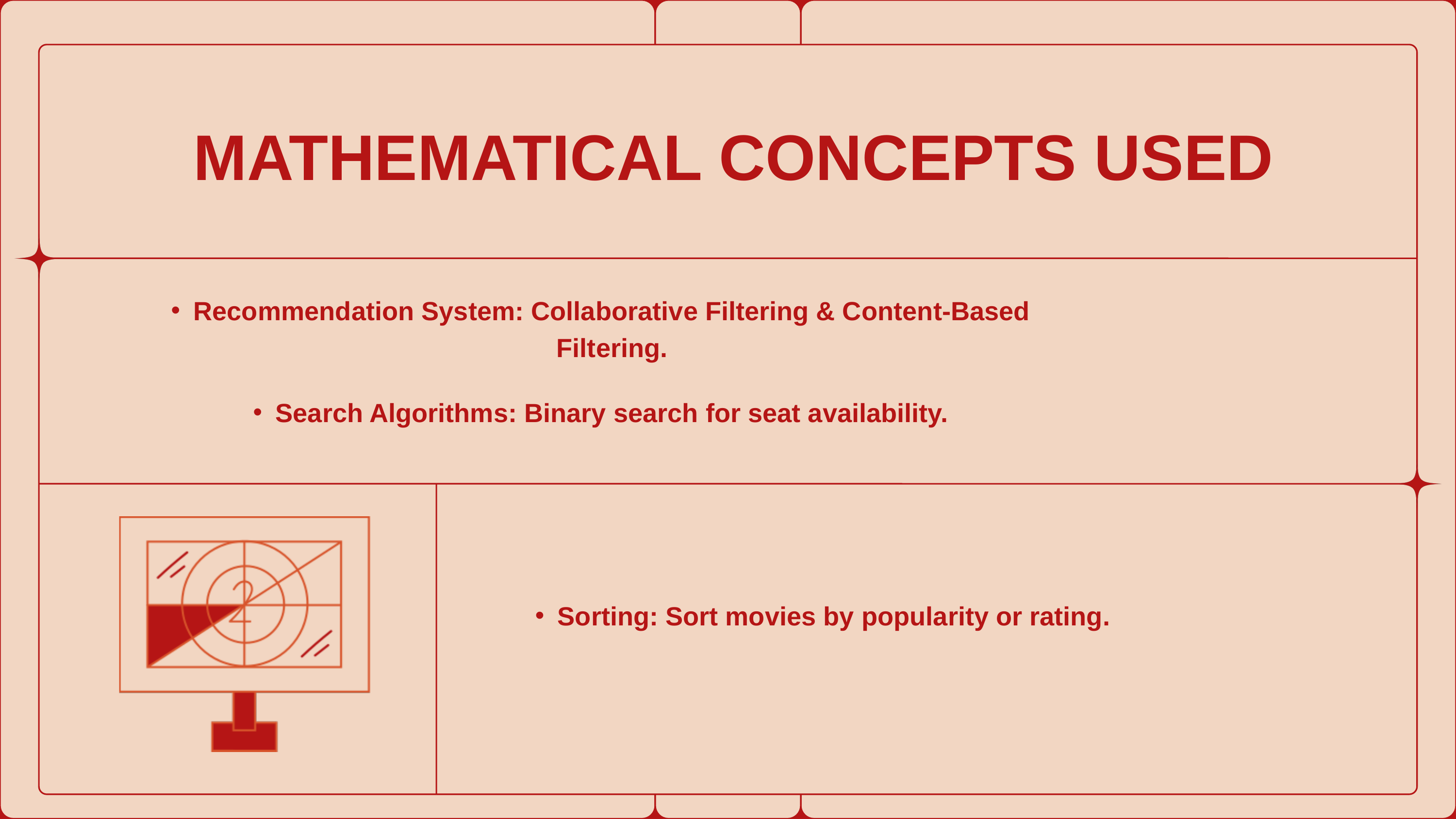

MATHEMATICAL CONCEPTS USED

Recommendation System: Collaborative Filtering & Content-Based Filtering.

Search Algorithms: Binary search for seat availability.

Sorting: Sort movies by popularity or rating.